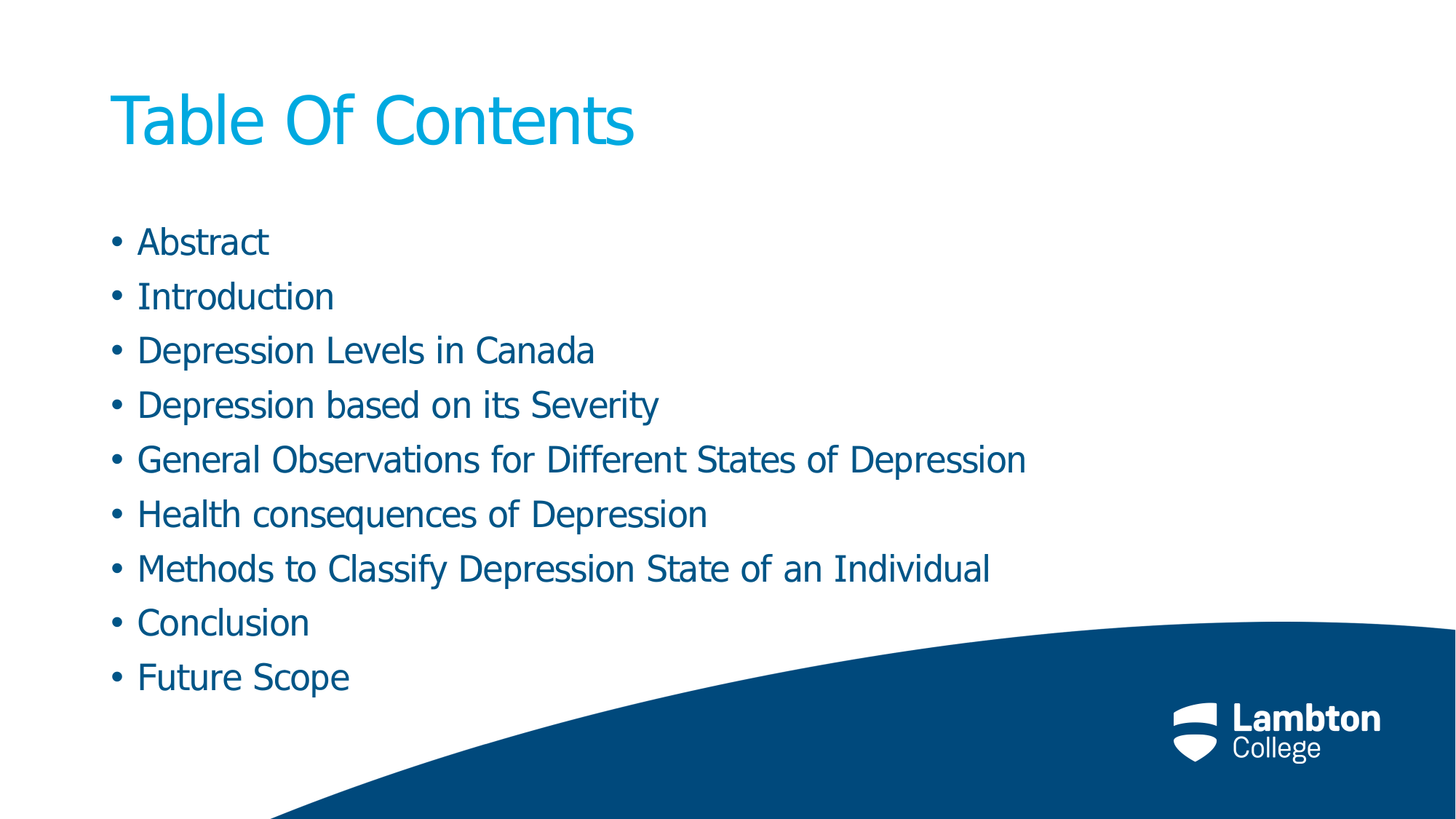

# Table Of Contents
Abstract
Introduction
Depression Levels in Canada
Depression based on its Severity
General Observations for Different States of Depression
Health consequences of Depression
Methods to Classify Depression State of an Individual
Conclusion
Future Scope